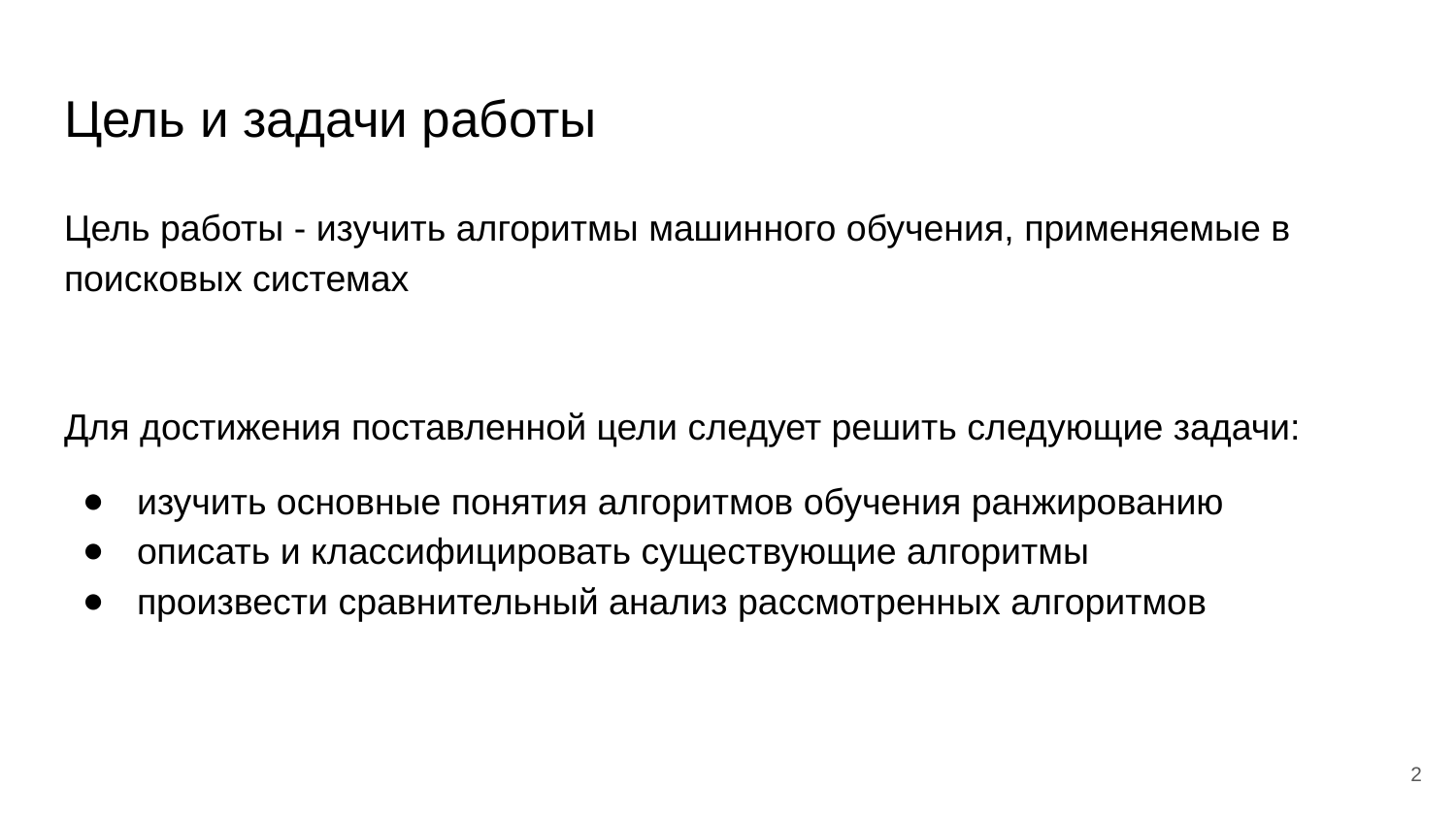

# Цель и задачи работы
Цель работы - изучить алгоритмы машинного обучения, применяемые в поисковых системах

Для достижения поставленной цели следует решить следующие задачи:
изучить основные понятия алгоритмов обучения ранжированию
описать и классифицировать существующие алгоритмы
произвести сравнительный анализ рассмотренных алгоритмов
2